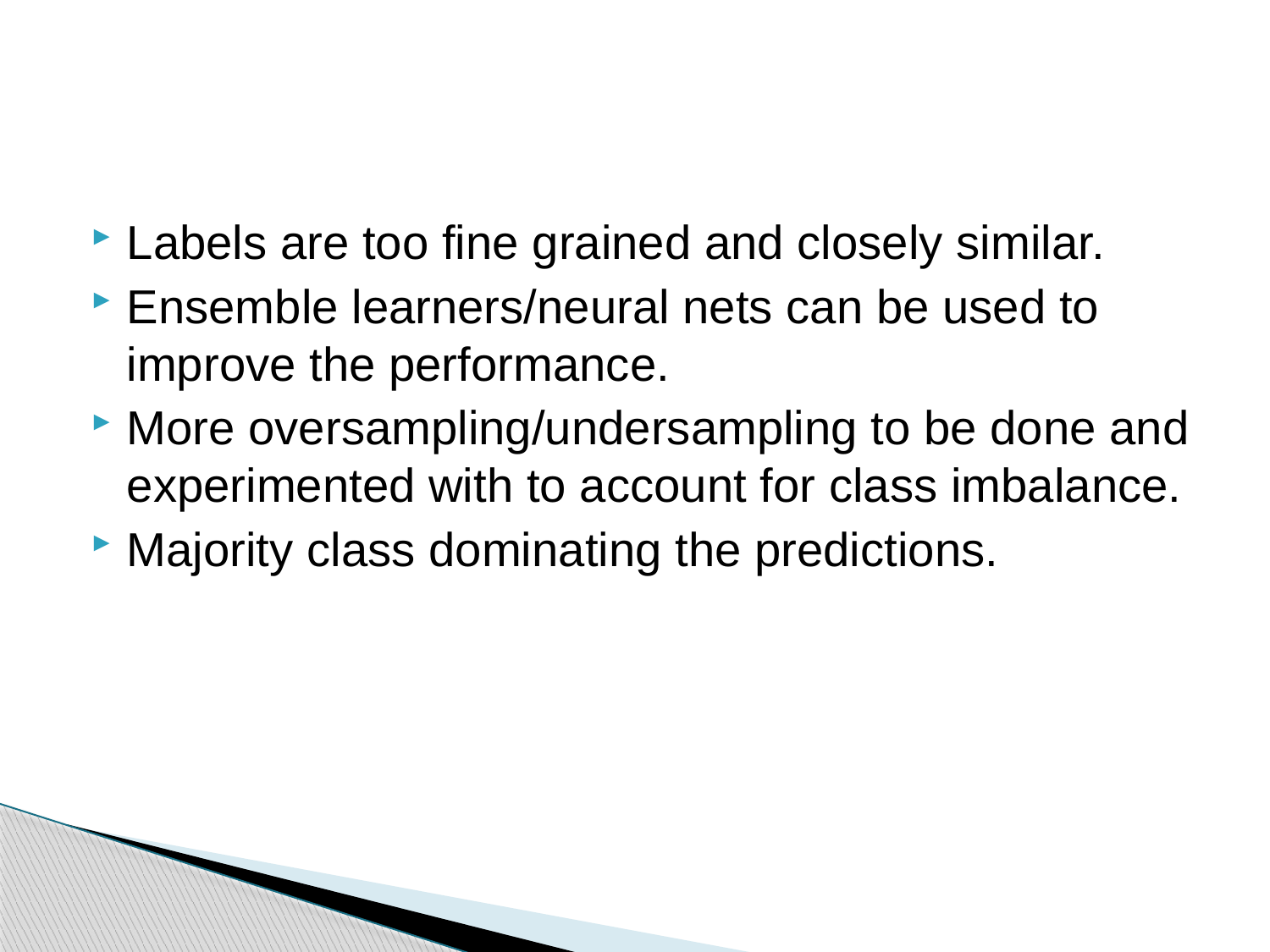

#
Labels are too fine grained and closely similar.
Ensemble learners/neural nets can be used to improve the performance.
More oversampling/undersampling to be done and experimented with to account for class imbalance.
Majority class dominating the predictions.